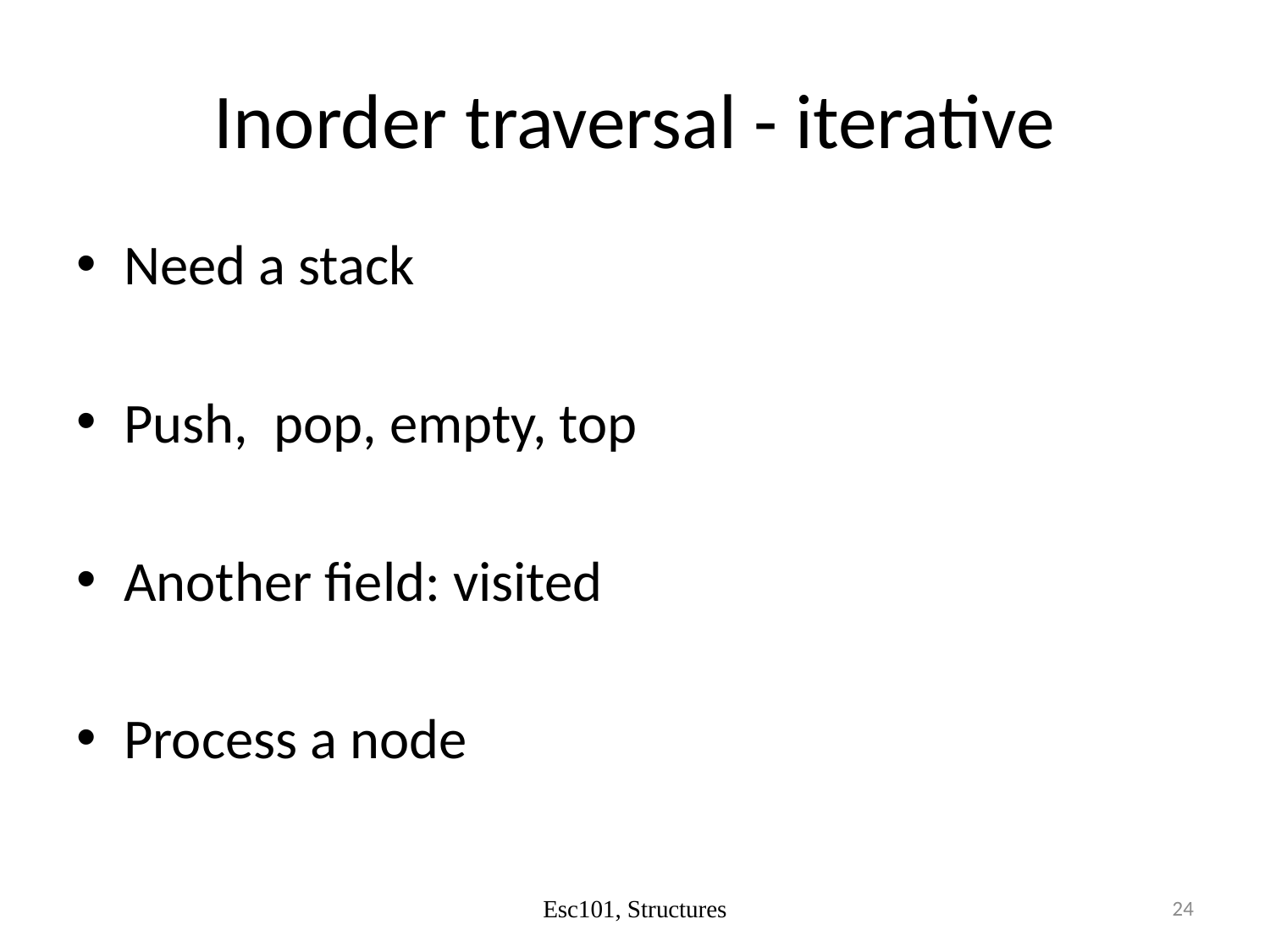

# Inorder traversal - iterative
Need a stack

Push,  pop, empty, top

Another field: visited

Process a node

Esc101, Structures
24